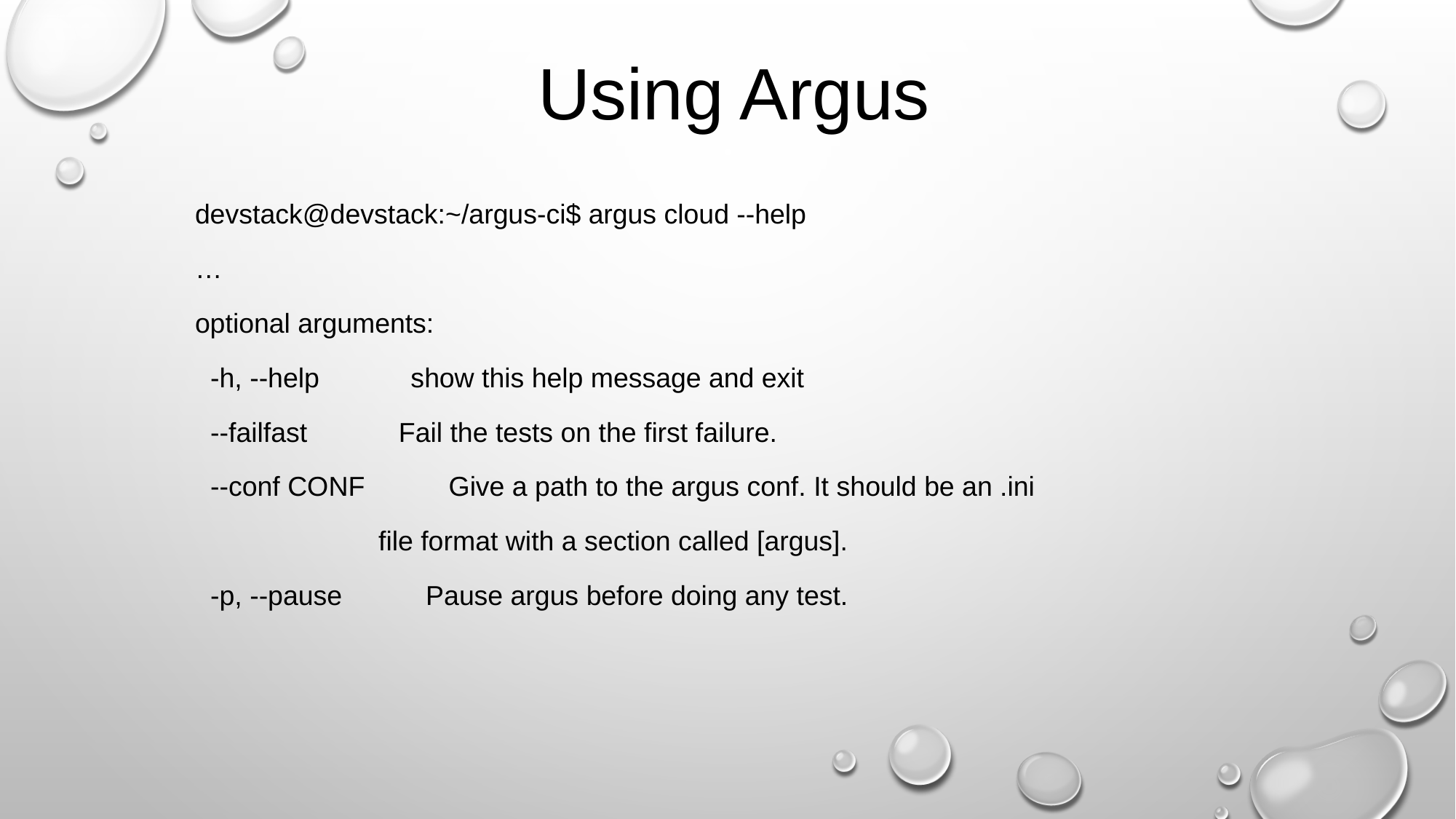

# Using Argus
devstack@devstack:~/argus-ci$ argus cloud --help
…
optional arguments:
  -h, --help            show this help message and exit
  --failfast            Fail the tests on the first failure.
  --conf CONF           Give a path to the argus conf. It should be an .ini
                        file format with a section called [argus].
  -p, --pause           Pause argus before doing any test.